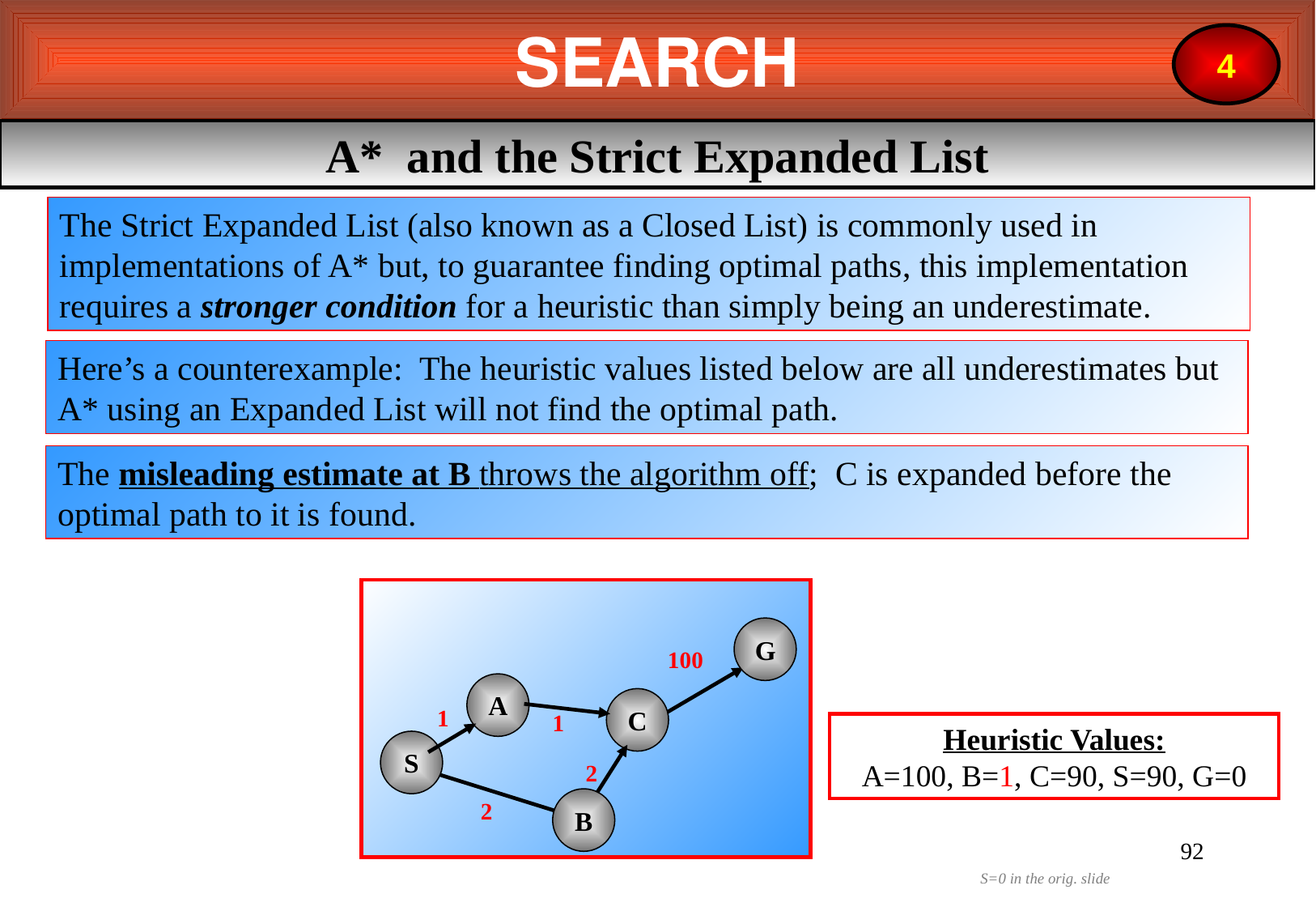

SEARCH
4
A*  and the Strict Expanded List
The Strict Expanded List (also known as a Closed List) is commonly used in implementations of A* but, to guarantee finding optimal paths, this implementation requires a stronger condition for a heuristic than simply being an underestimate.
Here’s a counterexample:  The heuristic values listed below are all underestimates but A* using an Expanded List will not find the optimal path.
The misleading estimate at B throws the algorithm off;  C is expanded before the optimal path to it is found.

G
100

A
C
1
1

Heuristic Values:
A=100, B=1, C=90, S=90, G=0

S

2

2
B
92
S=0 in the orig. slide